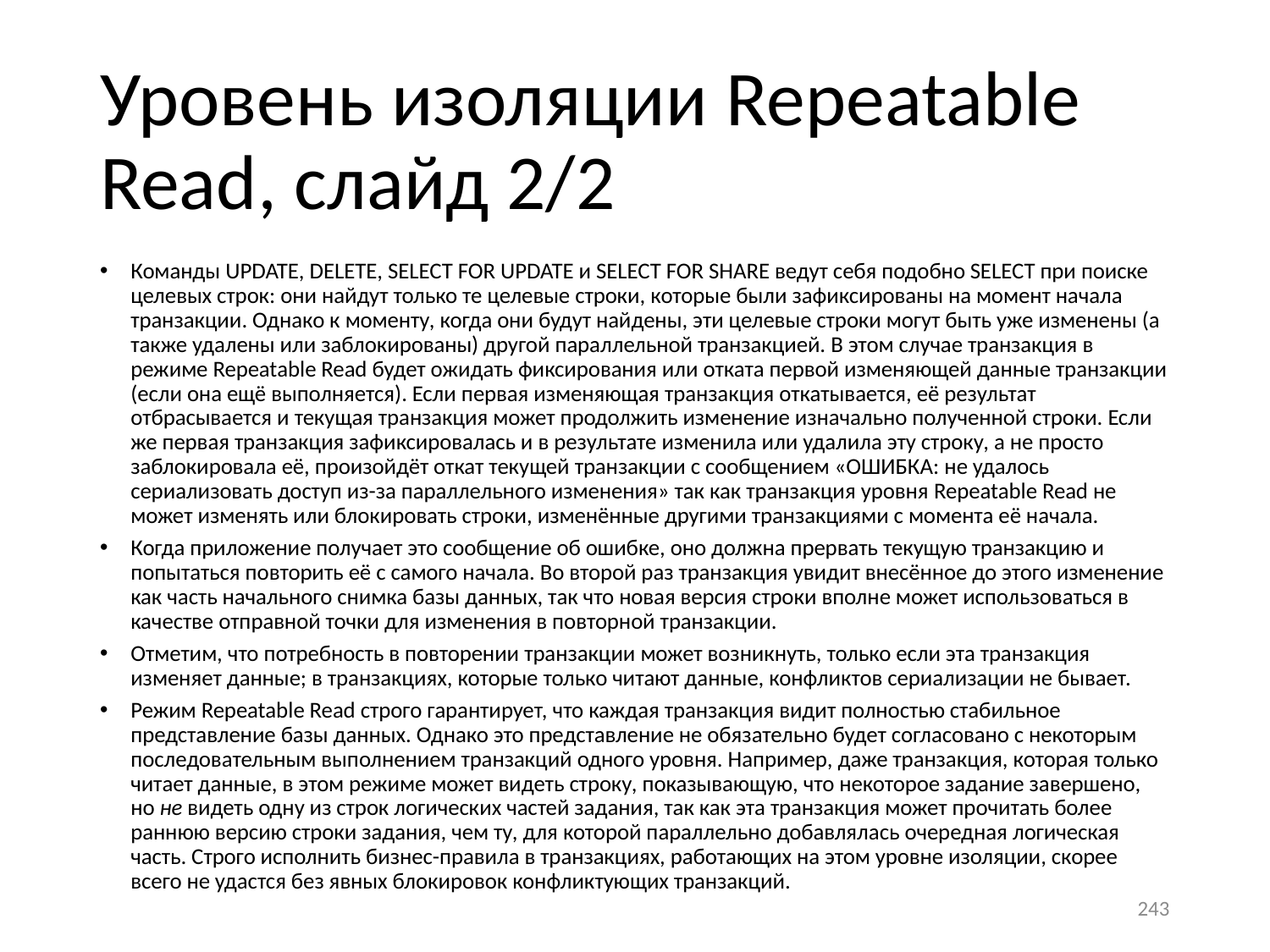

# Уровень изоляции Repeatable Read, слайд 2/2
Команды UPDATE, DELETE, SELECT FOR UPDATE и SELECT FOR SHARE ведут себя подобно SELECT при поиске целевых строк: они найдут только те целевые строки, которые были зафиксированы на момент начала транзакции. Однако к моменту, когда они будут найдены, эти целевые строки могут быть уже изменены (а также удалены или заблокированы) другой параллельной транзакцией. В этом случае транзакция в режиме Repeatable Read будет ожидать фиксирования или отката первой изменяющей данные транзакции (если она ещё выполняется). Если первая изменяющая транзакция откатывается, её результат отбрасывается и текущая транзакция может продолжить изменение изначально полученной строки. Если же первая транзакция зафиксировалась и в результате изменила или удалила эту строку, а не просто заблокировала её, произойдёт откат текущей транзакции с сообщением «ОШИБКА: не удалось сериализовать доступ из-за параллельного изменения» так как транзакция уровня Repeatable Read не может изменять или блокировать строки, изменённые другими транзакциями с момента её начала.
Когда приложение получает это сообщение об ошибке, оно должна прервать текущую транзакцию и попытаться повторить её с самого начала. Во второй раз транзакция увидит внесённое до этого изменение как часть начального снимка базы данных, так что новая версия строки вполне может использоваться в качестве отправной точки для изменения в повторной транзакции.
Отметим, что потребность в повторении транзакции может возникнуть, только если эта транзакция изменяет данные; в транзакциях, которые только читают данные, конфликтов сериализации не бывает.
Режим Repeatable Read строго гарантирует, что каждая транзакция видит полностью стабильное представление базы данных. Однако это представление не обязательно будет согласовано с некоторым последовательным выполнением транзакций одного уровня. Например, даже транзакция, которая только читает данные, в этом режиме может видеть строку, показывающую, что некоторое задание завершено, но не видеть одну из строк логических частей задания, так как эта транзакция может прочитать более раннюю версию строки задания, чем ту, для которой параллельно добавлялась очередная логическая часть. Строго исполнить бизнес-правила в транзакциях, работающих на этом уровне изоляции, скорее всего не удастся без явных блокировок конфликтующих транзакций.
243